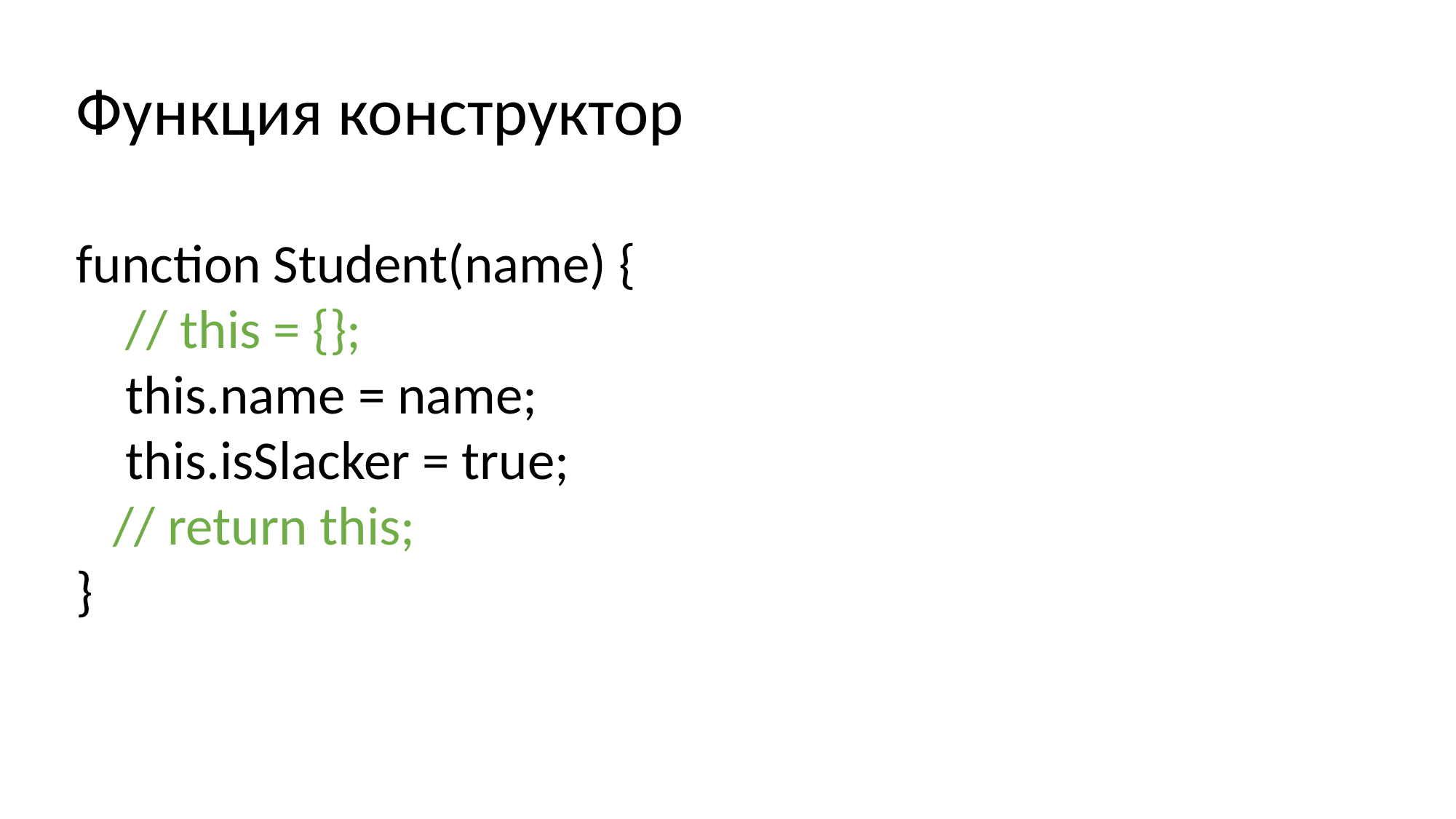

Функция конструктор

function Student(name) {
    // this = {};
    this.name = name;
    this.isSlacker = true;
   // return this;
}